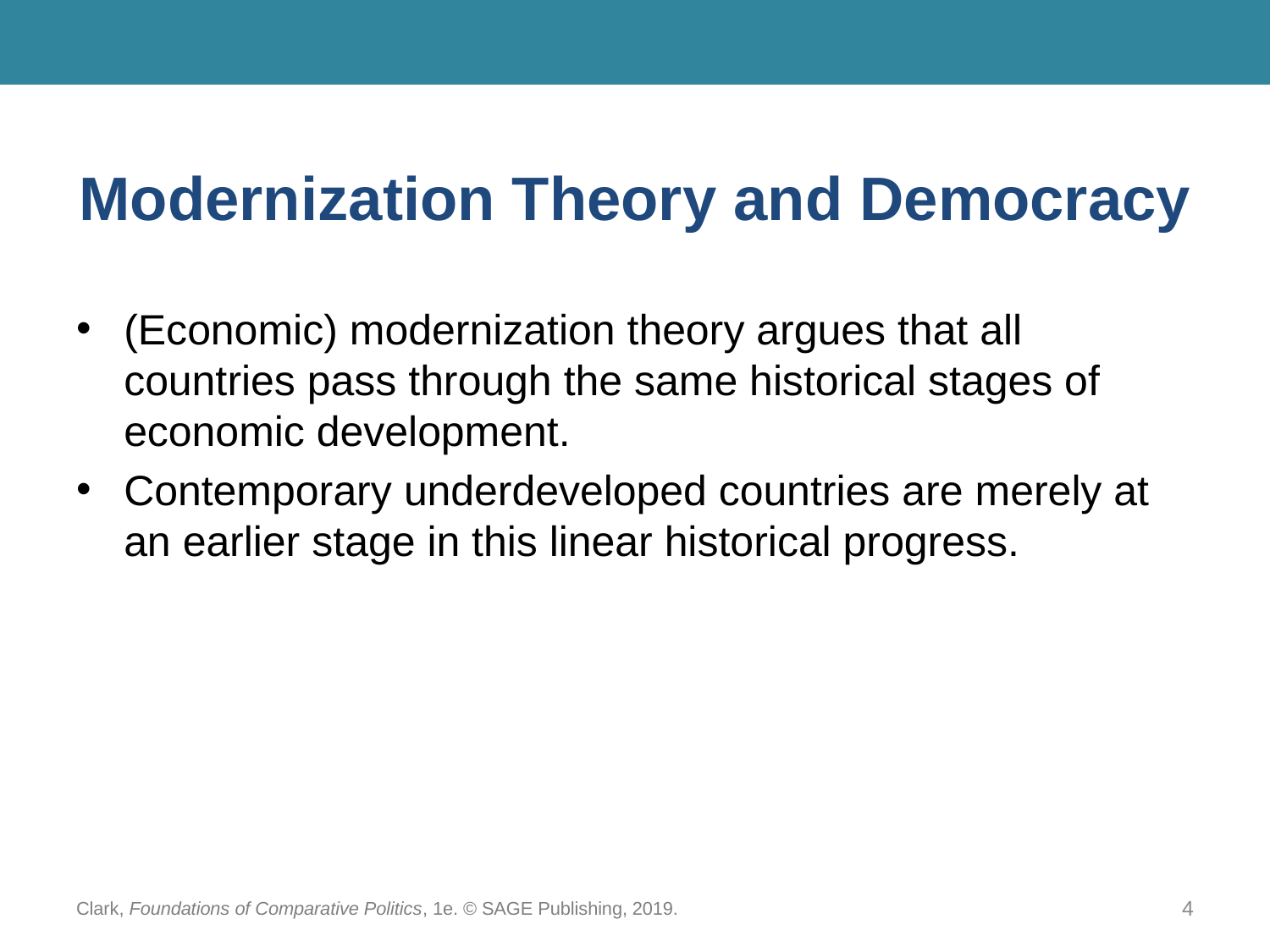

# Modernization Theory and Democracy
(Economic) modernization theory argues that all countries pass through the same historical stages of economic development.
Contemporary underdeveloped countries are merely at an earlier stage in this linear historical progress.

Clark, Foundations of Comparative Politics, 1e. © SAGE Publishing, 2019.
4